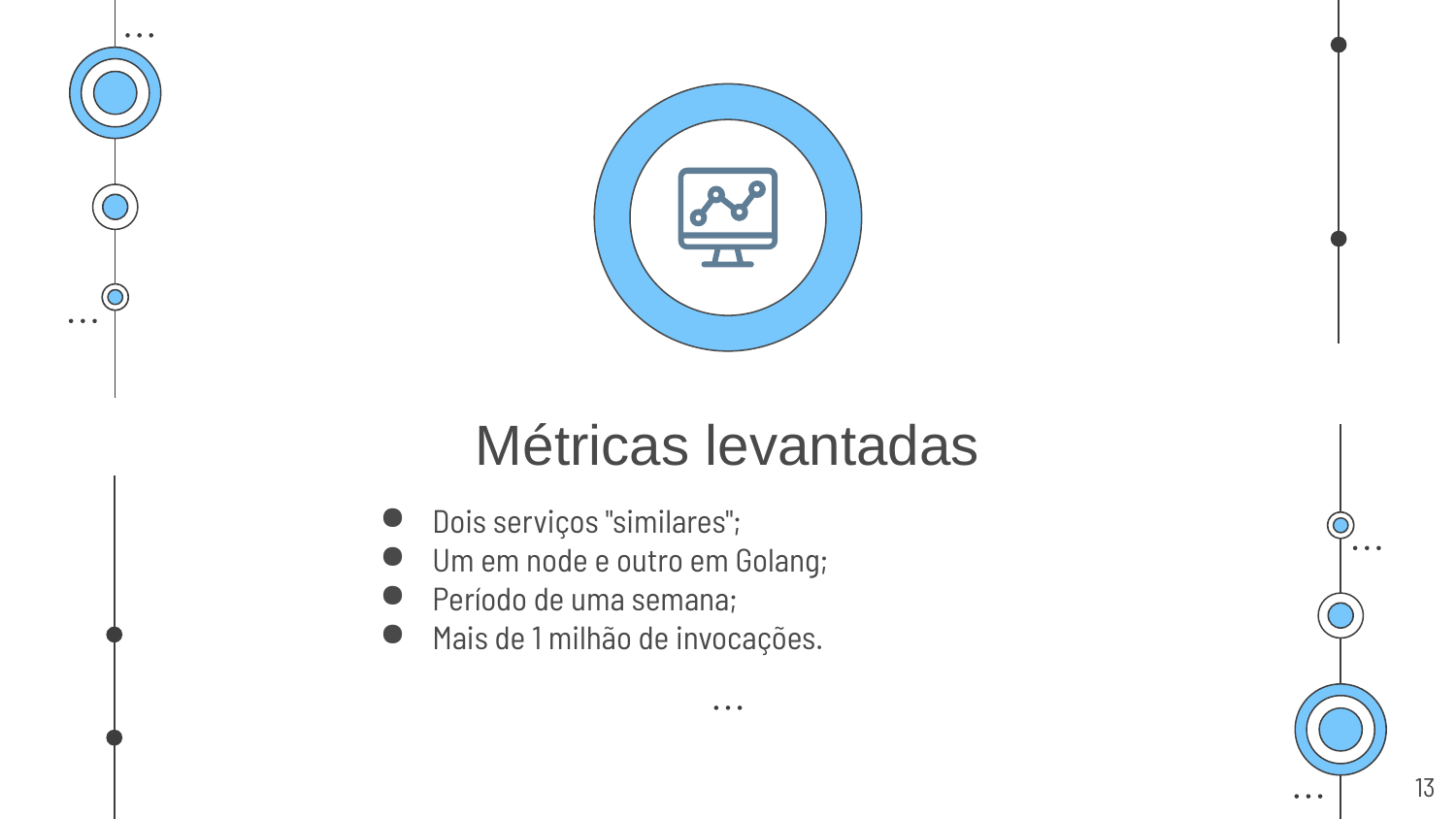

# Métricas levantadas
Dois serviços "similares";
Um em node e outro em Golang;
Período de uma semana;
Mais de 1 milhão de invocações.
13